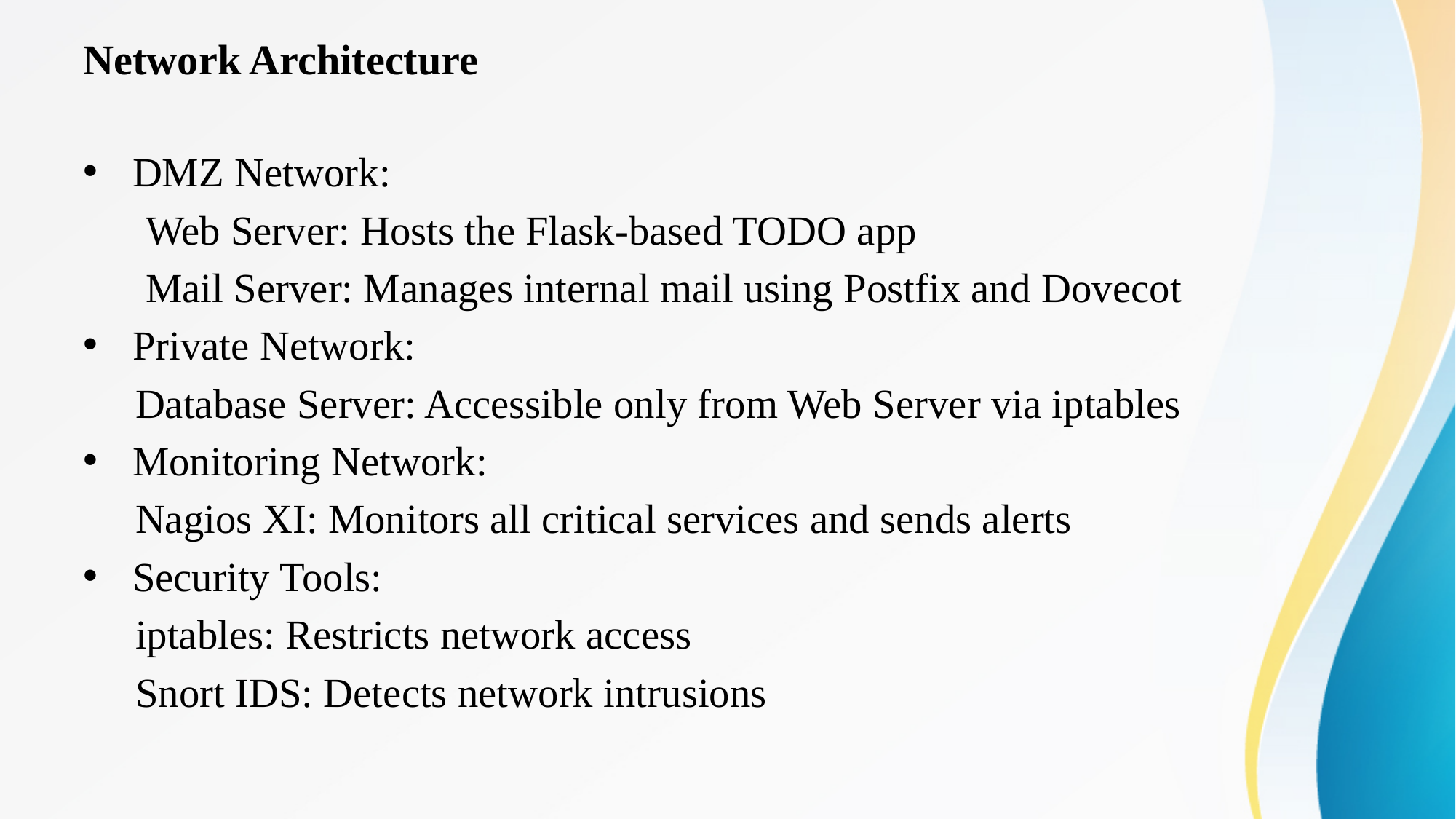

# Network Architecture
 DMZ Network:
      Web Server: Hosts the Flask-based TODO app
      Mail Server: Manages internal mail using Postfix and Dovecot
 Private Network:
     Database Server: Accessible only from Web Server via iptables
 Monitoring Network:
     Nagios XI: Monitors all critical services and sends alerts
 Security Tools:
     iptables: Restricts network access
     Snort IDS: Detects network intrusions